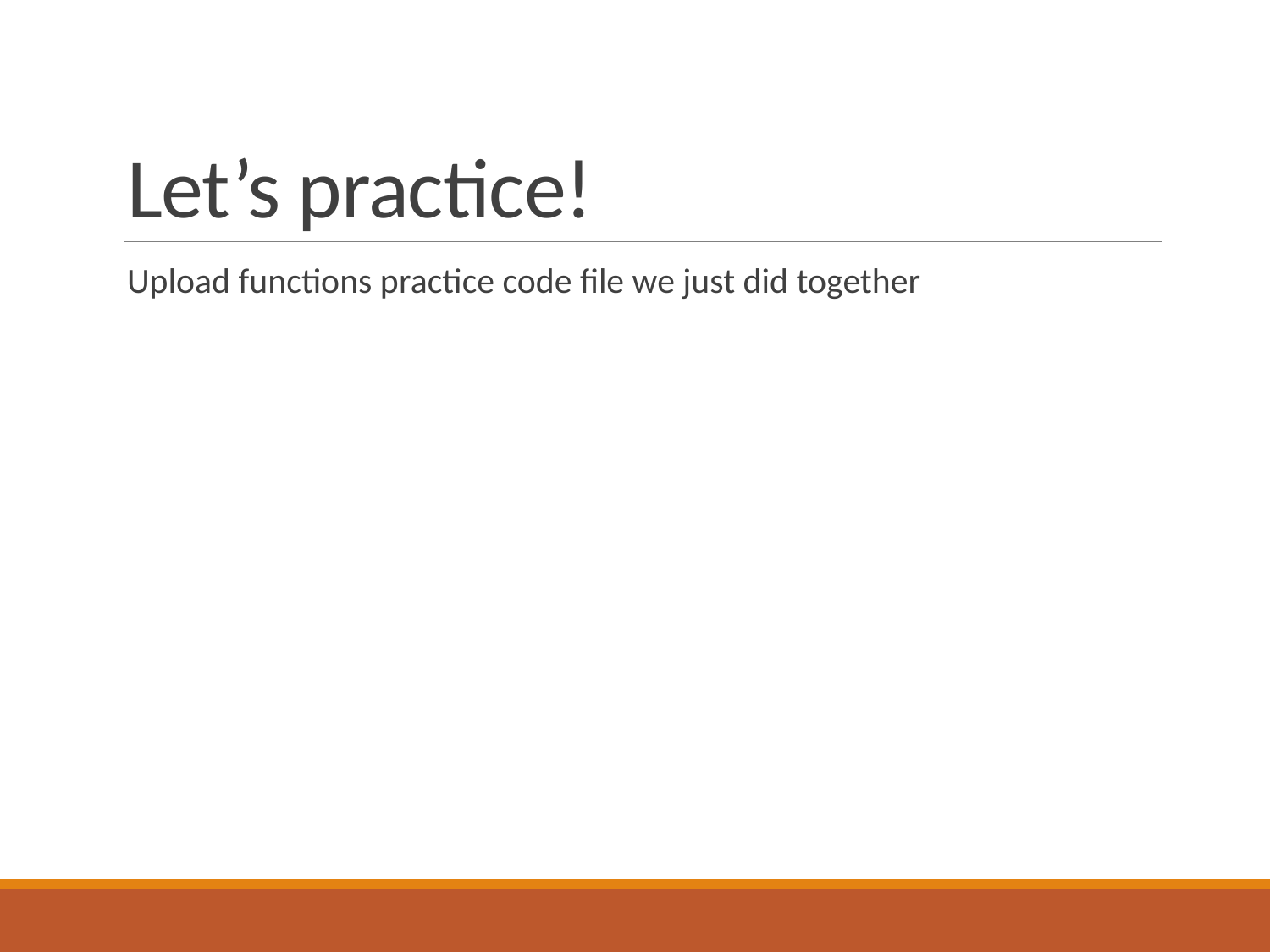

# Let’s practice!
Upload functions practice code file we just did together